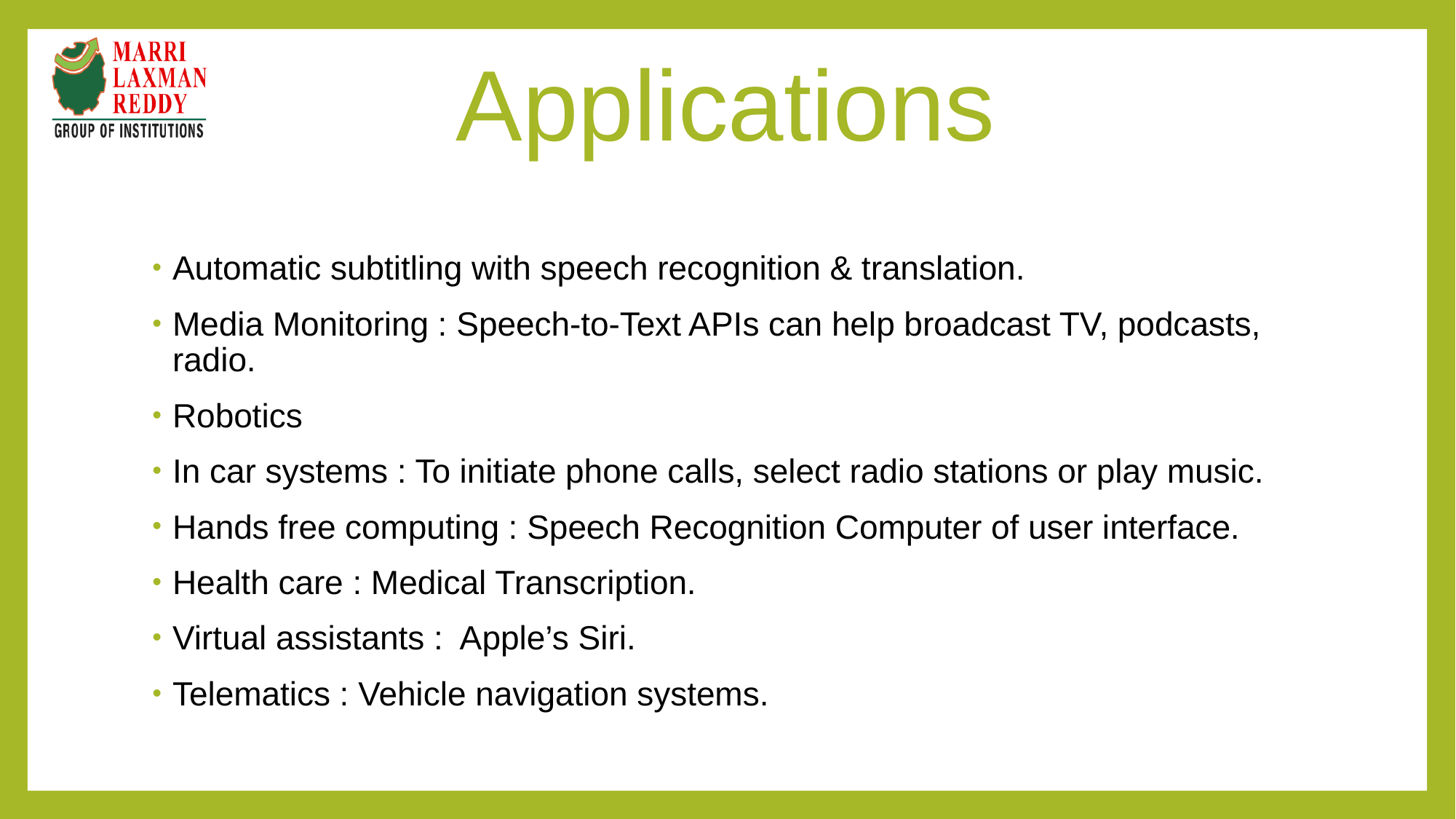

# Applications
Automatic subtitling with speech recognition & translation.
Media Monitoring : Speech-to-Text APIs can help broadcast TV, podcasts, radio.
Robotics
In car systems : To initiate phone calls, select radio stations or play music.
Hands free computing : Speech Recognition Computer of user interface.
Health care : Medical Transcription.
Virtual assistants :  Apple’s Siri.
Telematics : Vehicle navigation systems.